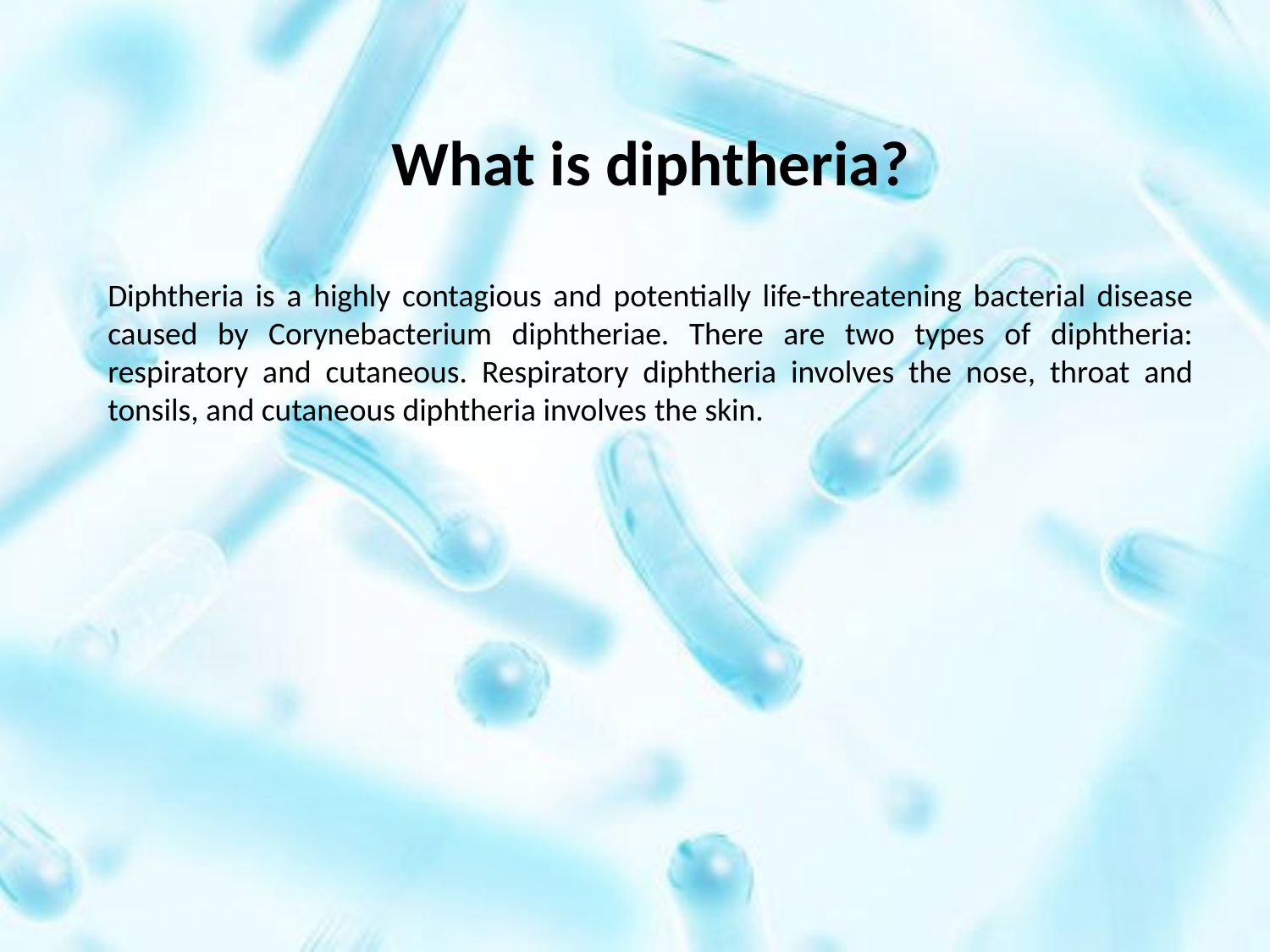

What is diphtheria?

Diphtheria is a highly contagious and potentially life-threatening bacterial disease caused by Corynebacterium diphtheriae. There are two types of diphtheria: respiratory and cutaneous. Respiratory diphtheria involves the nose, throat and tonsils, and cutaneous diphtheria involves the skin.